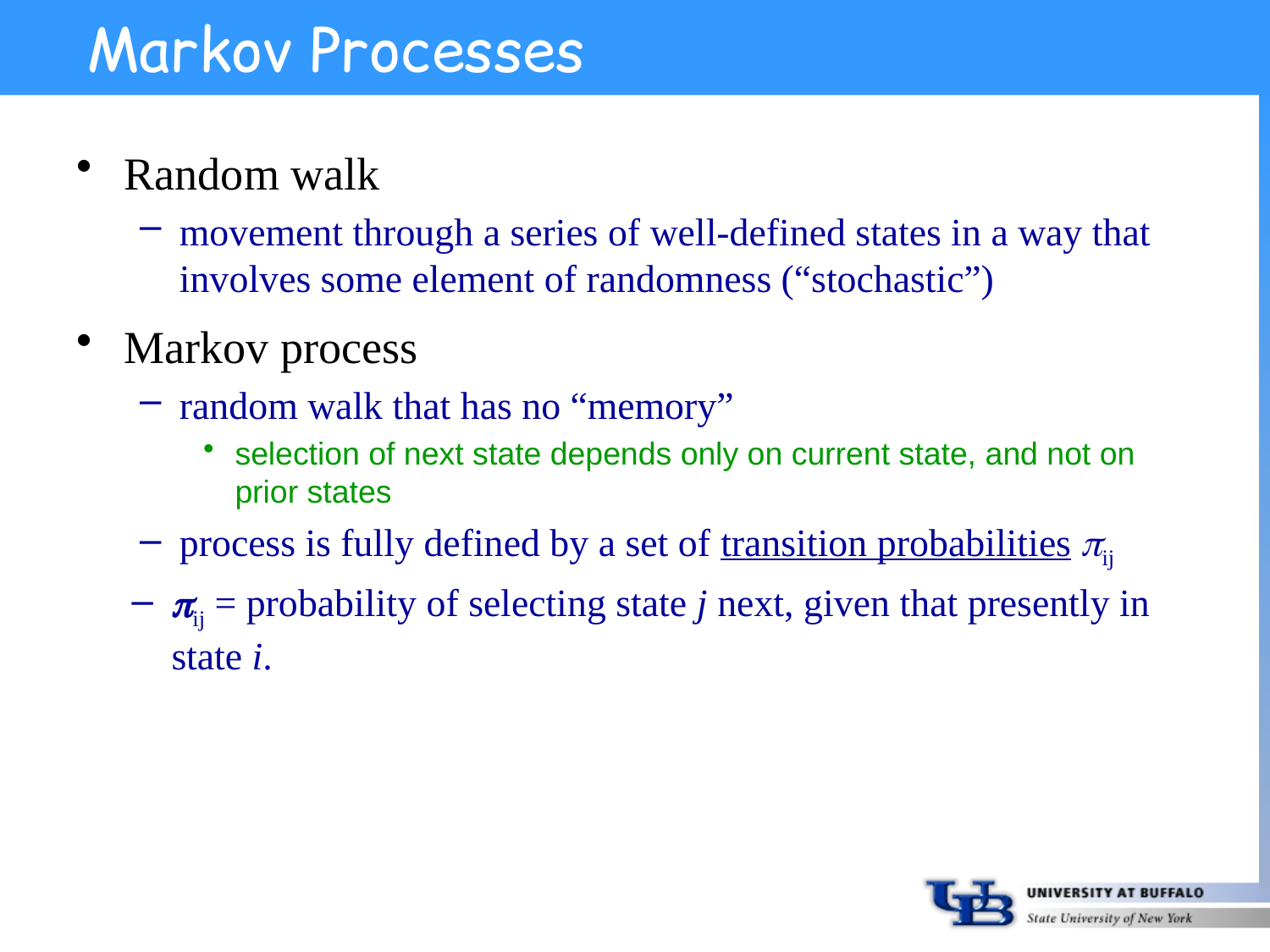

# Markov Processes
Random walk
movement through a series of well-defined states in a way that involves some element of randomness (“stochastic”)
Markov process
random walk that has no “memory”
selection of next state depends only on current state, and not on prior states
process is fully defined by a set of transition probabilities πij
πij = probability of selecting state j next, given that presently in state i.